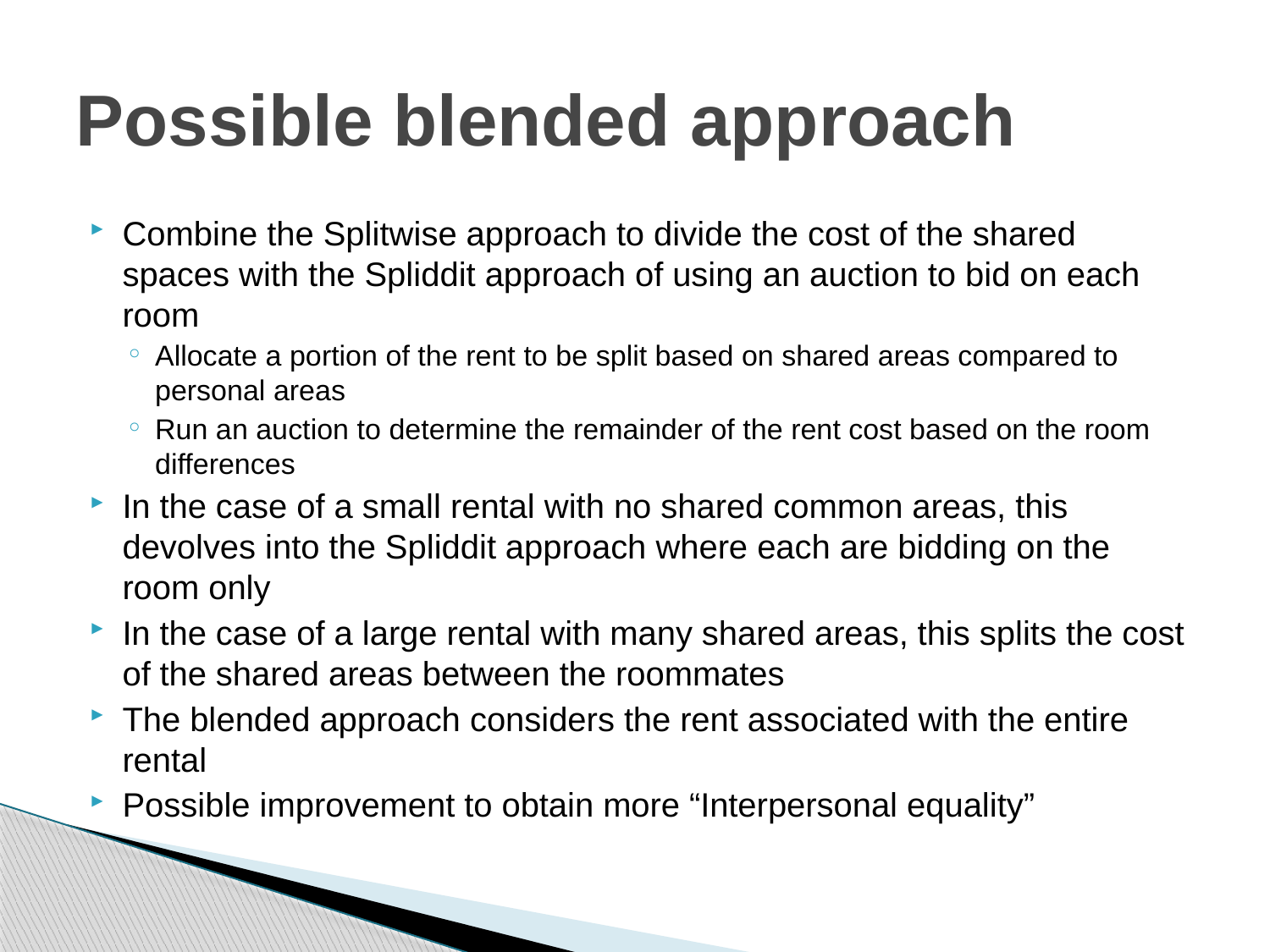

# Possible blended approach
Combine the Splitwise approach to divide the cost of the shared spaces with the Spliddit approach of using an auction to bid on each room
Allocate a portion of the rent to be split based on shared areas compared to personal areas
Run an auction to determine the remainder of the rent cost based on the room differences
In the case of a small rental with no shared common areas, this devolves into the Spliddit approach where each are bidding on the room only
In the case of a large rental with many shared areas, this splits the cost of the shared areas between the roommates
The blended approach considers the rent associated with the entire rental
Possible improvement to obtain more “Interpersonal equality”